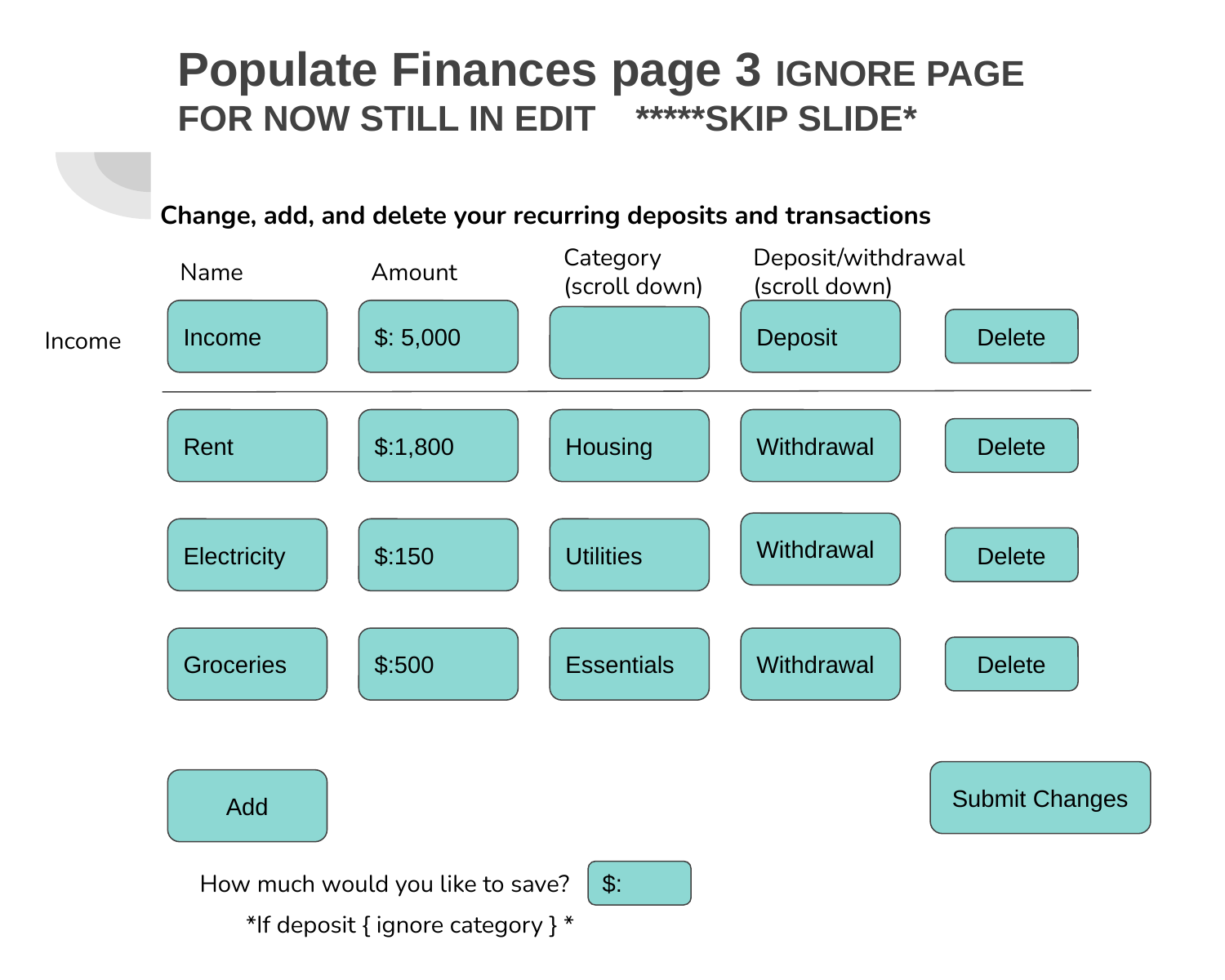

# Populate Finances page 3 IGNORE PAGE FOR NOW STILL IN EDIT    *****SKIP SLIDE*
Change, add, and delete your recurring deposits and transactions
Category (scroll down)
Deposit/withdrawal (scroll down)
Name
Amount
Income
$: 5,000
Deposit

Delete
Income
Rent
$:1,800
Housing
Withdrawal
Delete
Withdrawal
Electricity
$:150
Utilities
Delete
Groceries
$:500
Essentials
Withdrawal
Delete
Submit Changes
Add
How much would you like to save?
$:
*If deposit { ignore category } *